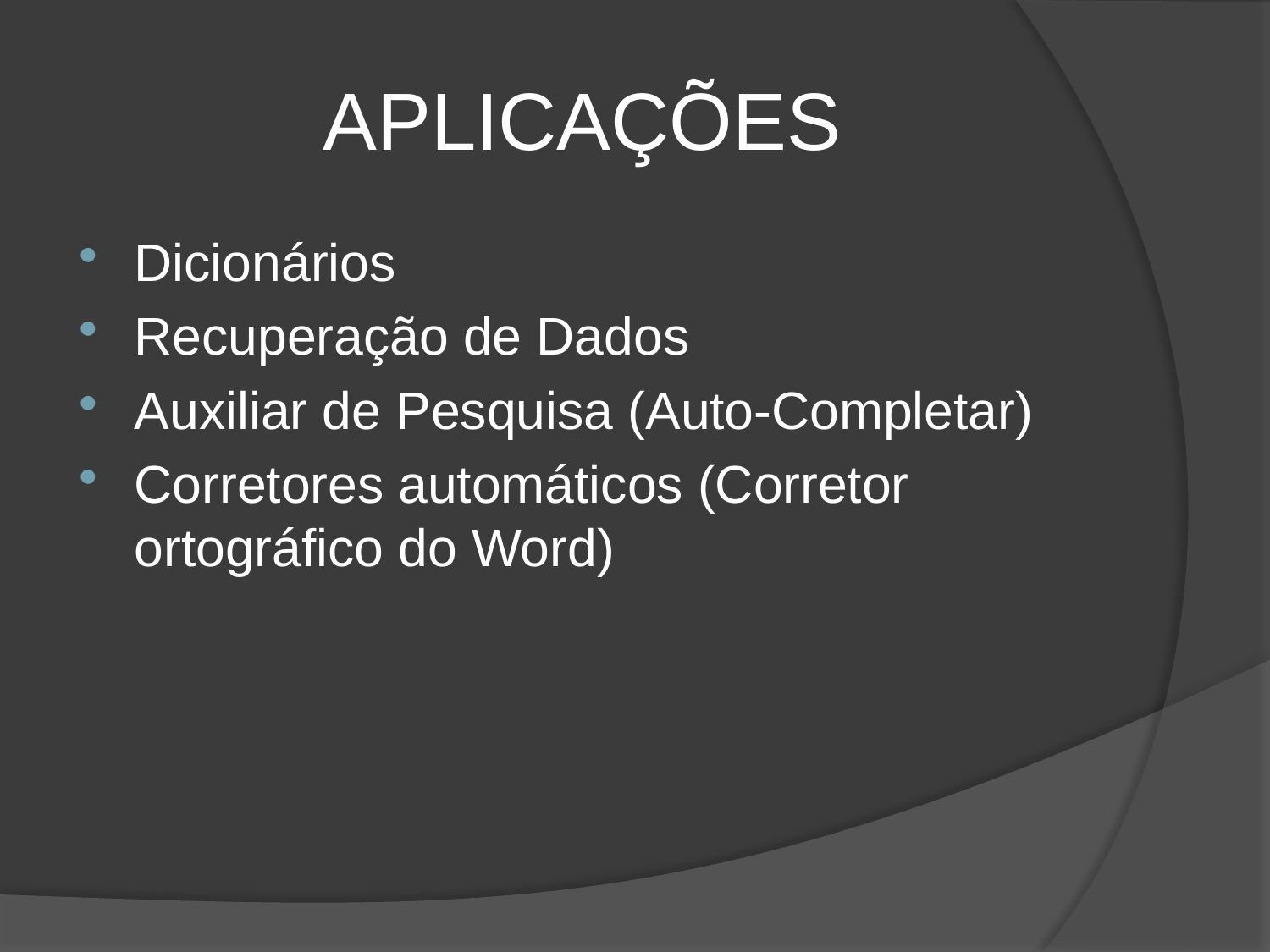

# APLICAÇÕES
Dicionários
Recuperação de Dados
Auxiliar de Pesquisa (Auto-Completar)
Corretores automáticos (Corretor ortográfico do Word)